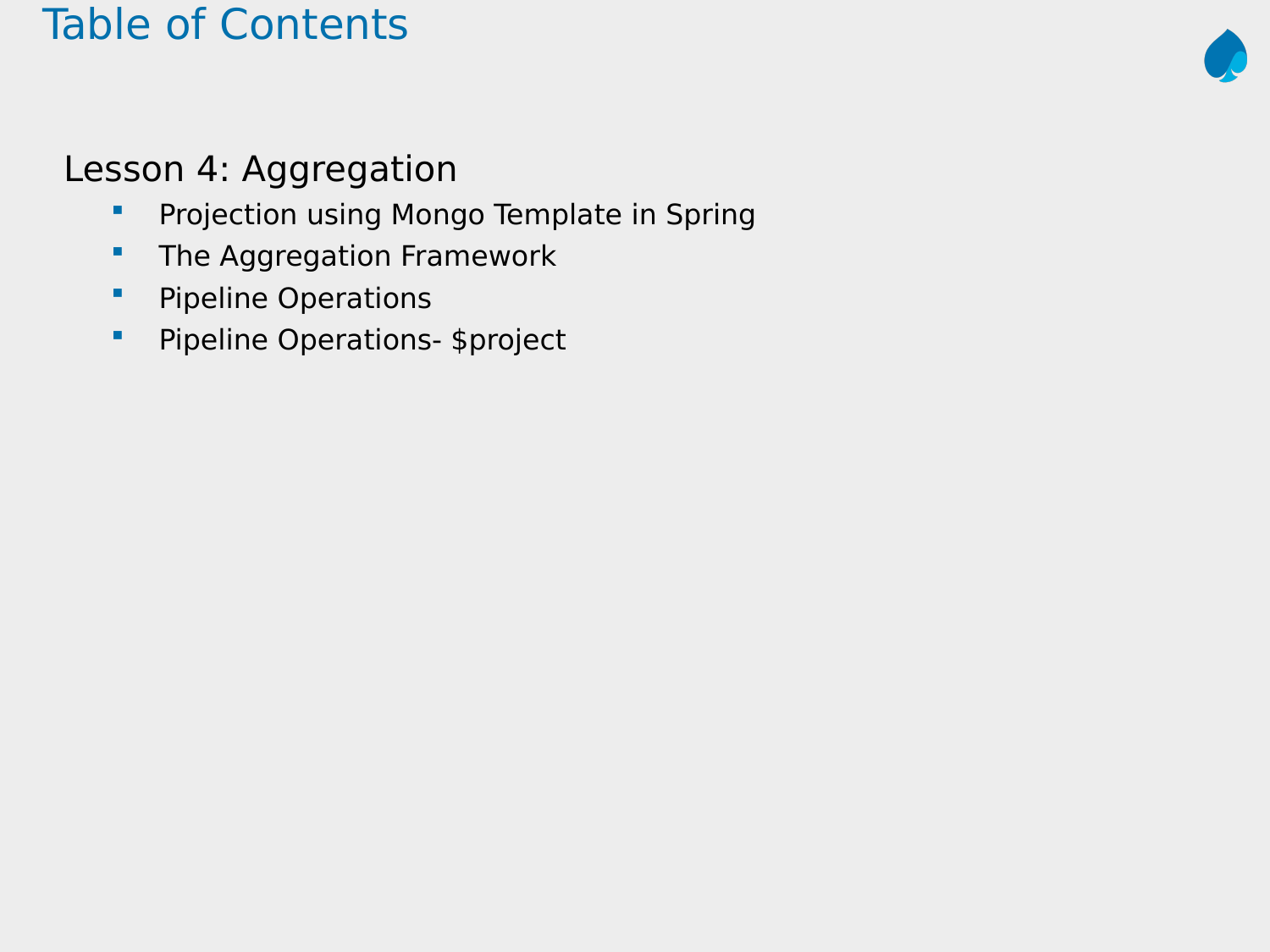

# Table of Contents

Lesson 4: Aggregation
Projection using Mongo Template in Spring
The Aggregation Framework
Pipeline Operations
Pipeline Operations- $project